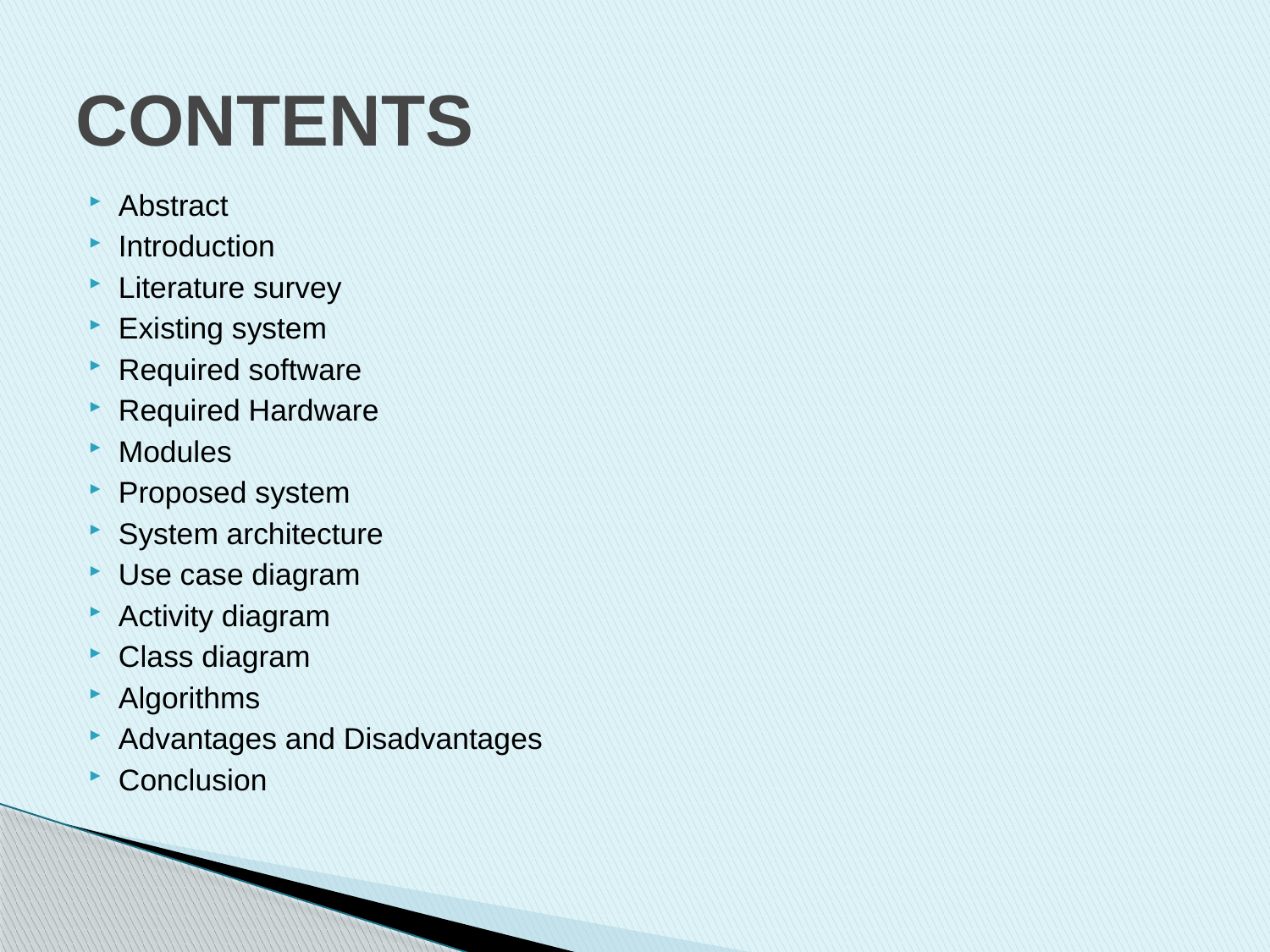

# CONTENTS
Abstract
Introduction
Literature survey
Existing system
Required software
Required Hardware
Modules
Proposed system
System architecture
Use case diagram
Activity diagram
Class diagram
Algorithms
Advantages and Disadvantages
Conclusion